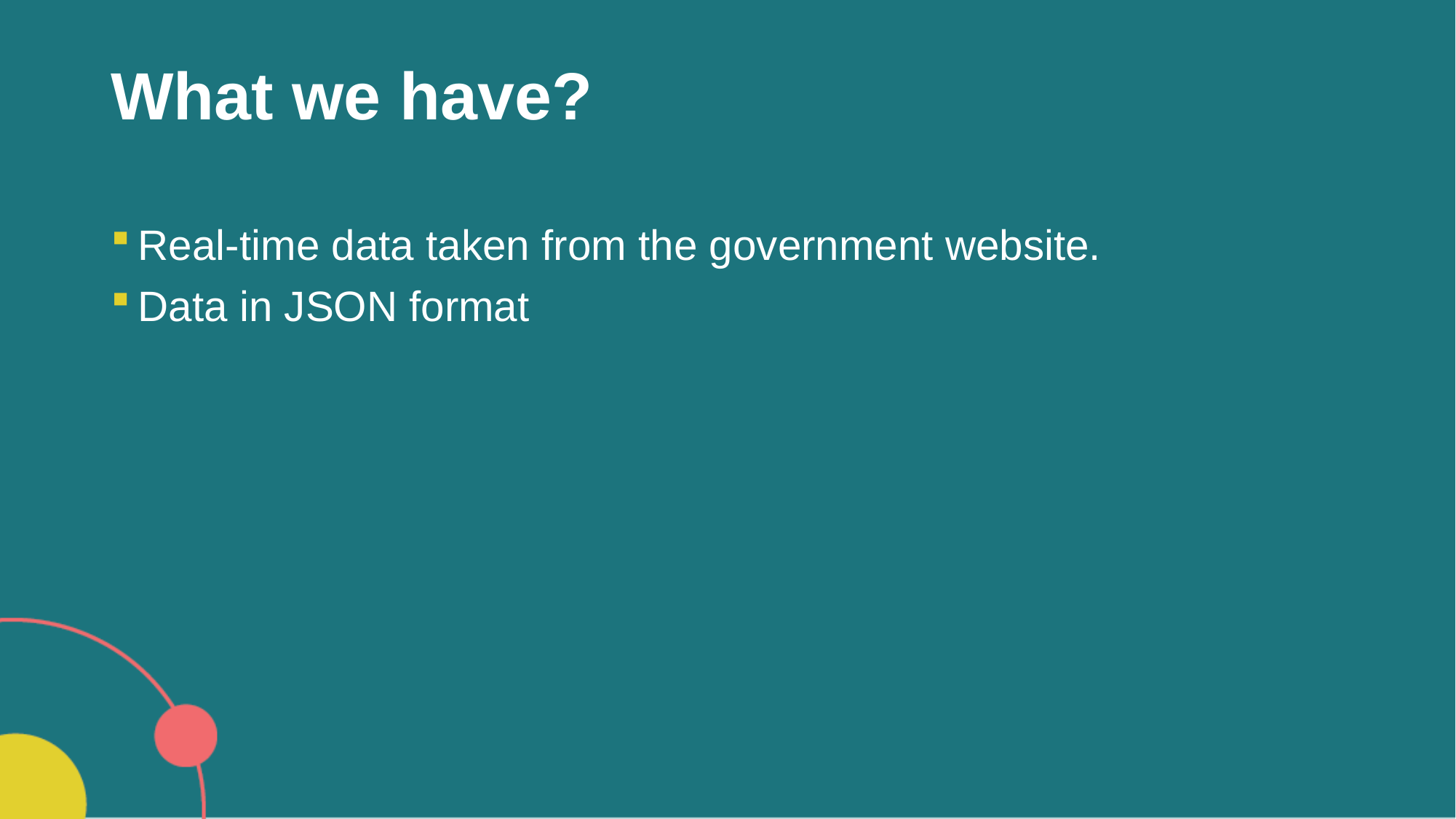

# What we have?
Real-time data taken from the government website.
Data in JSON format